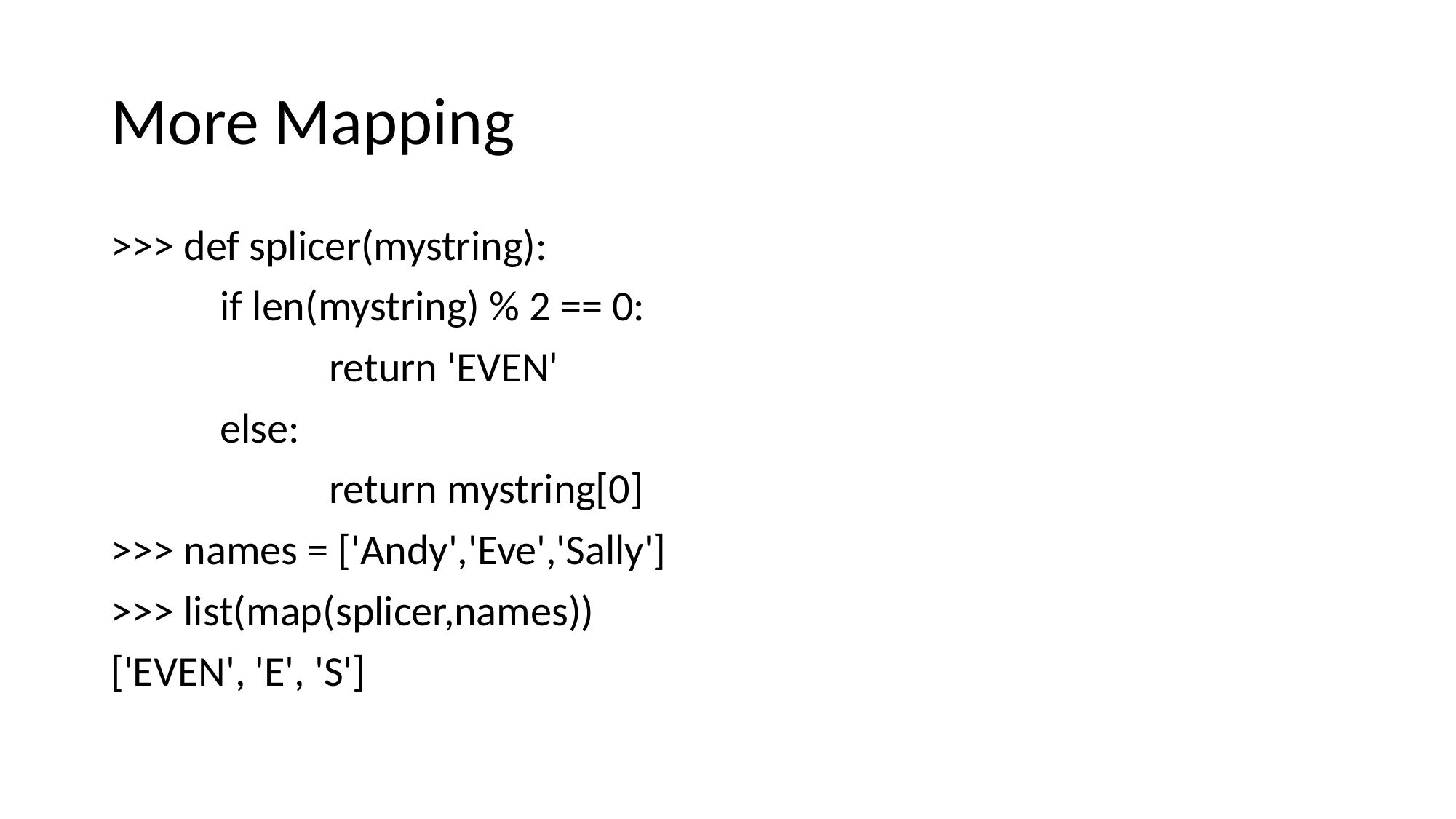

# More Mapping
>>> def splicer(mystring):
	if len(mystring) % 2 == 0:
		return 'EVEN'
	else:
		return mystring[0]
>>> names = ['Andy','Eve','Sally']
>>> list(map(splicer,names))
['EVEN', 'E', 'S']